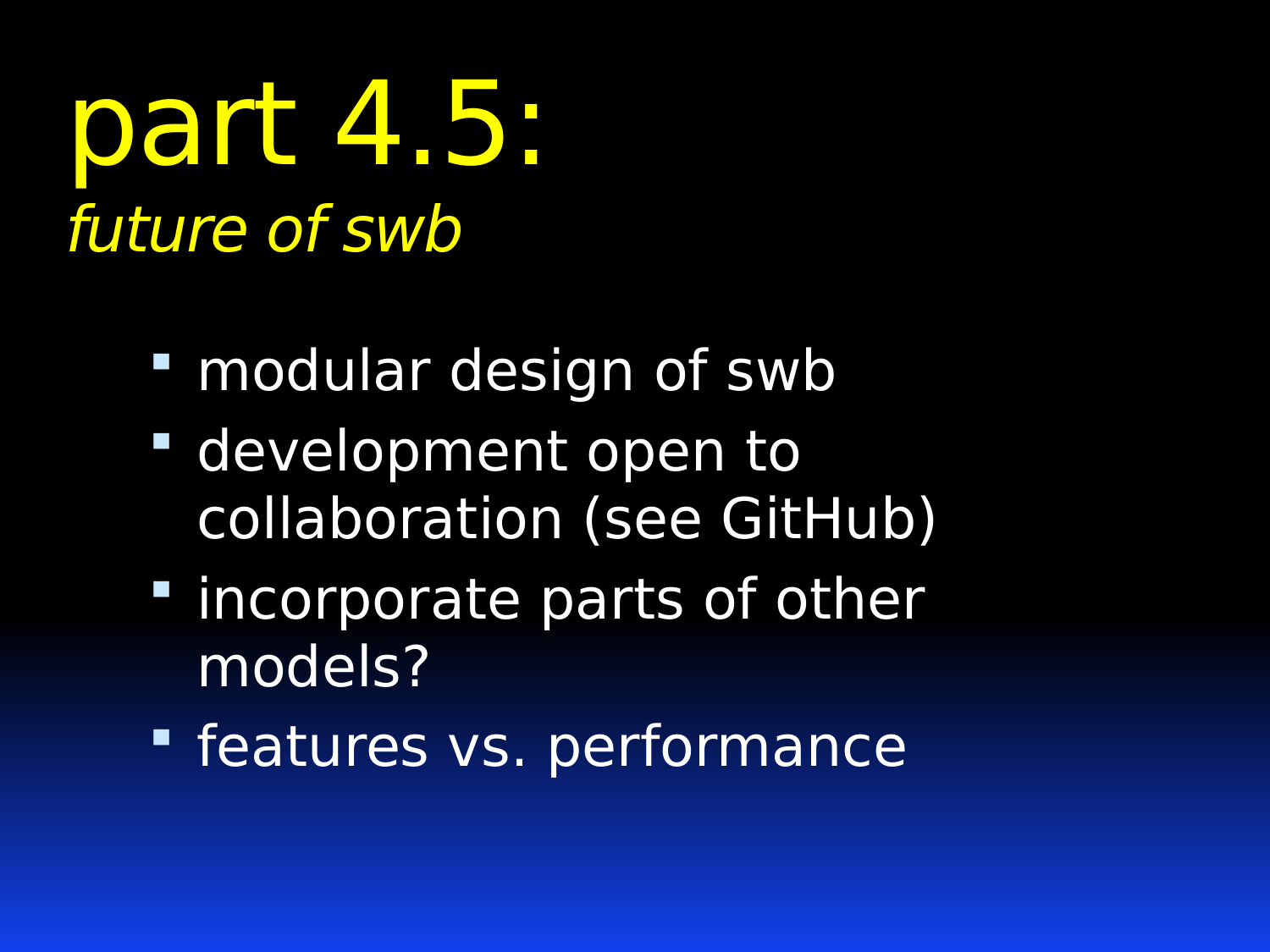

# part 4.5: future of swb
modular design of swb
development open to collaboration (see GitHub)
incorporate parts of other models?
features vs. performance